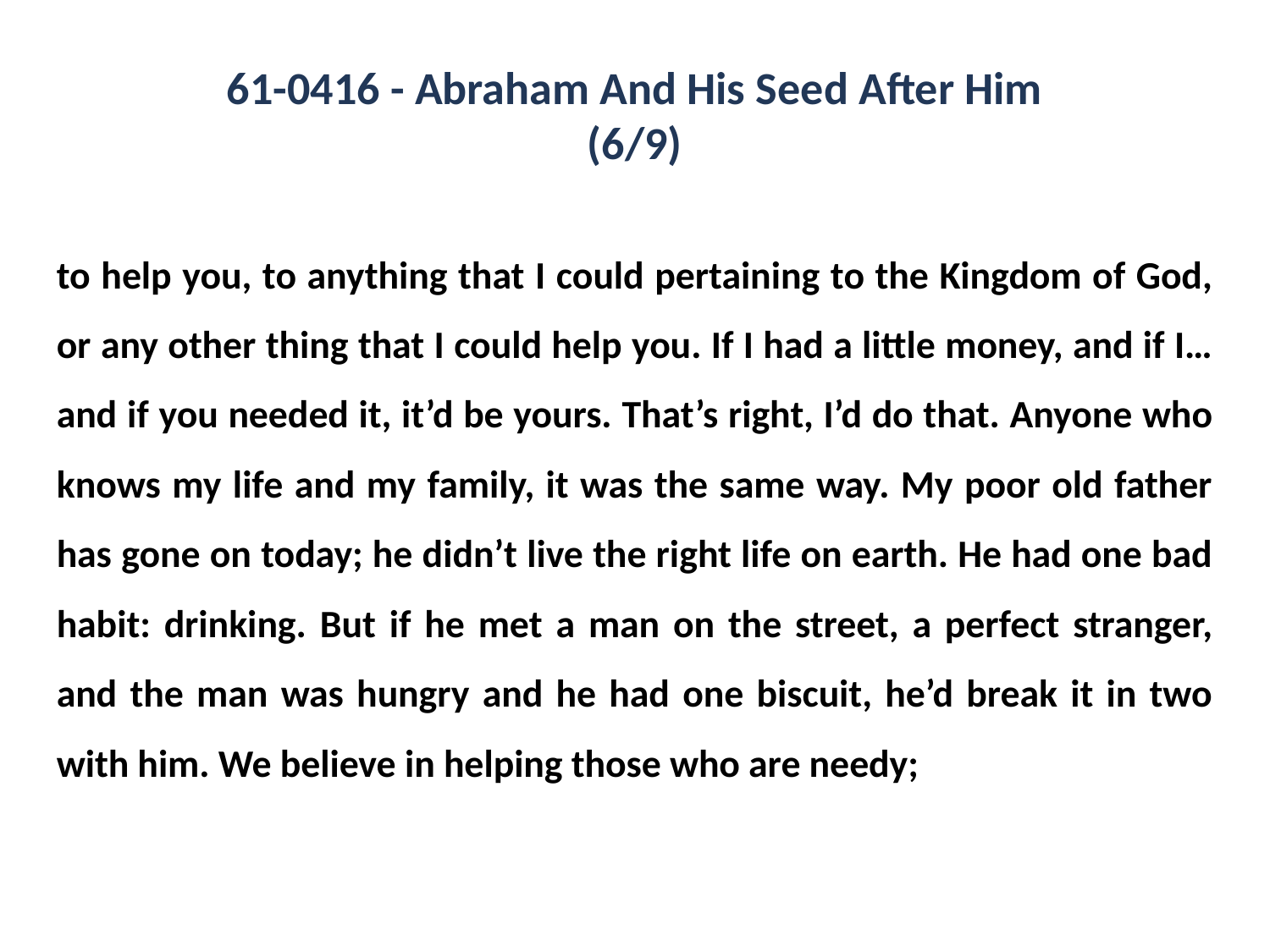

61-0416 - Abraham And His Seed After Him
(6/9)
to help you, to anything that I could pertaining to the Kingdom of God, or any other thing that I could help you. If I had a little money, and if I…and if you needed it, it’d be yours. That’s right, I’d do that. Anyone who knows my life and my family, it was the same way. My poor old father has gone on today; he didn’t live the right life on earth. He had one bad habit: drinking. But if he met a man on the street, a perfect stranger, and the man was hungry and he had one biscuit, he’d break it in two with him. We believe in helping those who are needy;